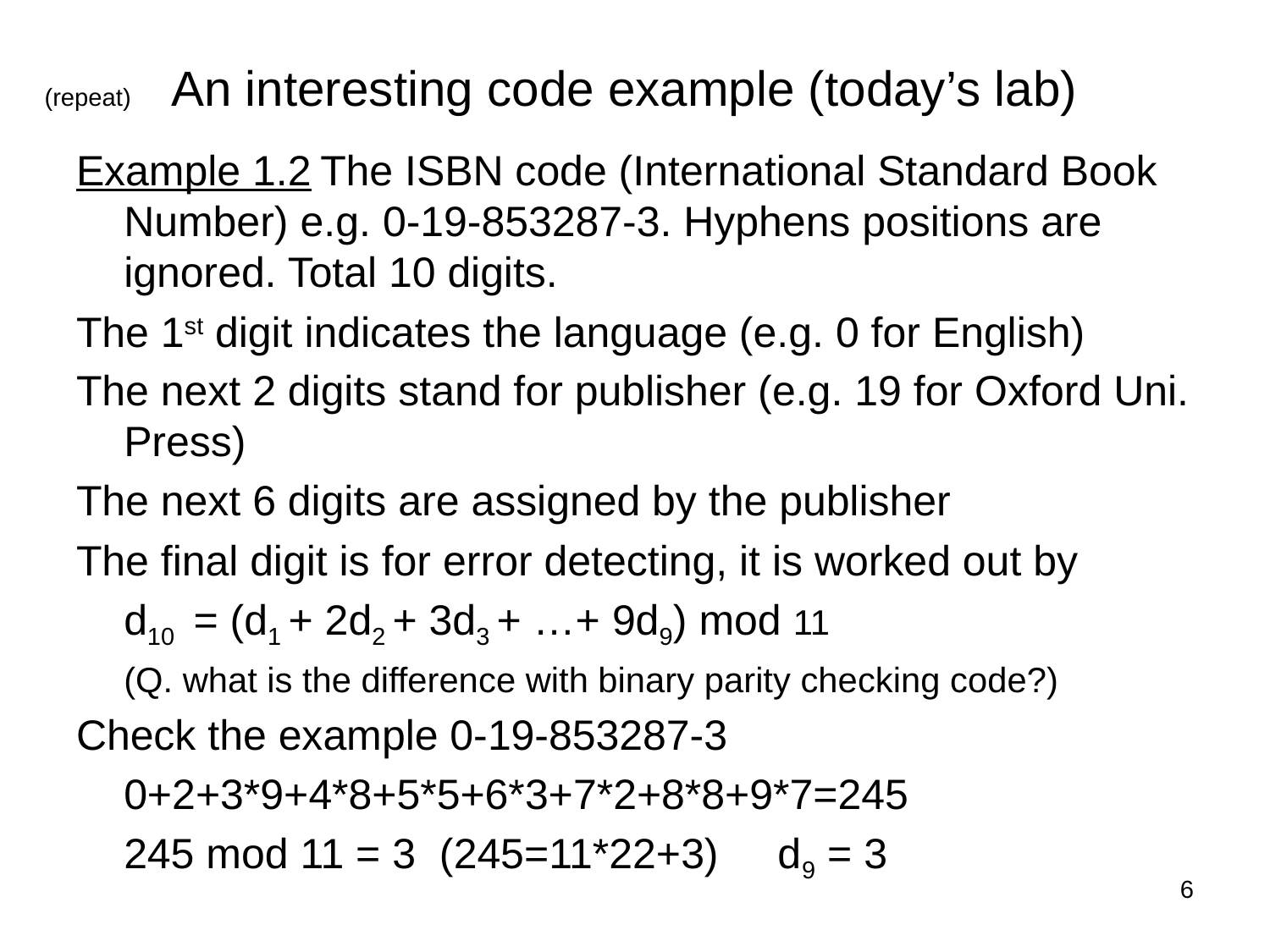

# (repeat)	An interesting code example (today’s lab)
Example 1.2 The ISBN code (International Standard Book Number) e.g. 0-19-853287-3. Hyphens positions are ignored. Total 10 digits.
The 1st digit indicates the language (e.g. 0 for English)
The next 2 digits stand for publisher (e.g. 19 for Oxford Uni. Press)
The next 6 digits are assigned by the publisher
The final digit is for error detecting, it is worked out by
	d10  = (d1 + 2d2 + 3d3 + …+ 9d9) mod 11
	(Q. what is the difference with binary parity checking code?)
Check the example 0-19-853287-3
	0+2+3*9+4*8+5*5+6*3+7*2+8*8+9*7=245
	245 mod 11 = 3  (245=11*22+3)     d9 = 3
6